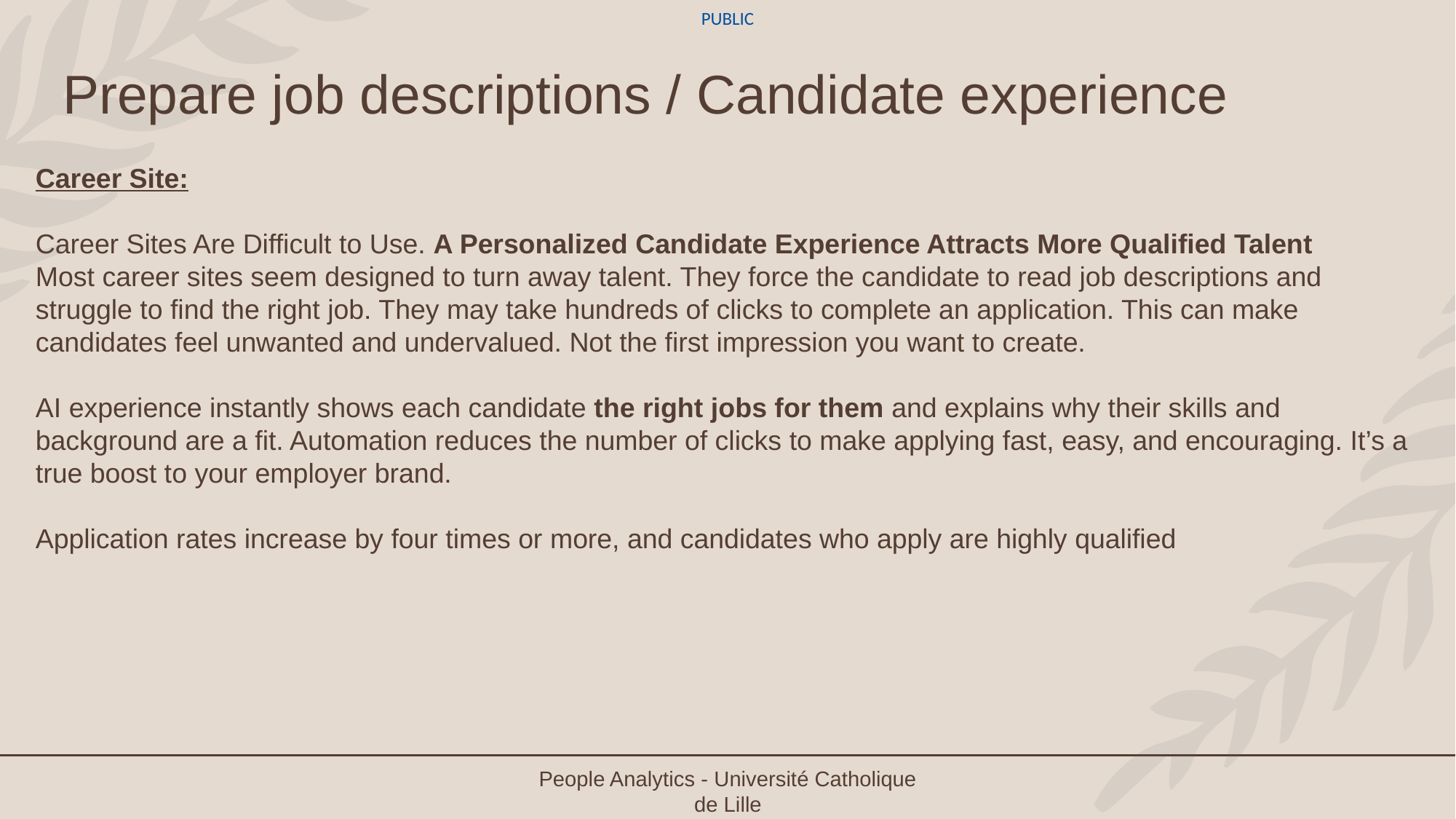

# Prepare job descriptions / Candidate experience
Career Site:

Career Sites Are Difficult to Use. A Personalized Candidate Experience Attracts More Qualified Talent
Most career sites seem designed to turn away talent. They force the candidate to read job descriptions and struggle to find the right job. They may take hundreds of clicks to complete an application. This can make candidates feel unwanted and undervalued. Not the first impression you want to create.

AI experience instantly shows each candidate the right jobs for them and explains why their skills and background are a fit. Automation reduces the number of clicks to make applying fast, easy, and encouraging. It’s a true boost to your employer brand.

Application rates increase by four times or more, and candidates who apply are highly qualified

People Analytics - Université Catholique de Lille